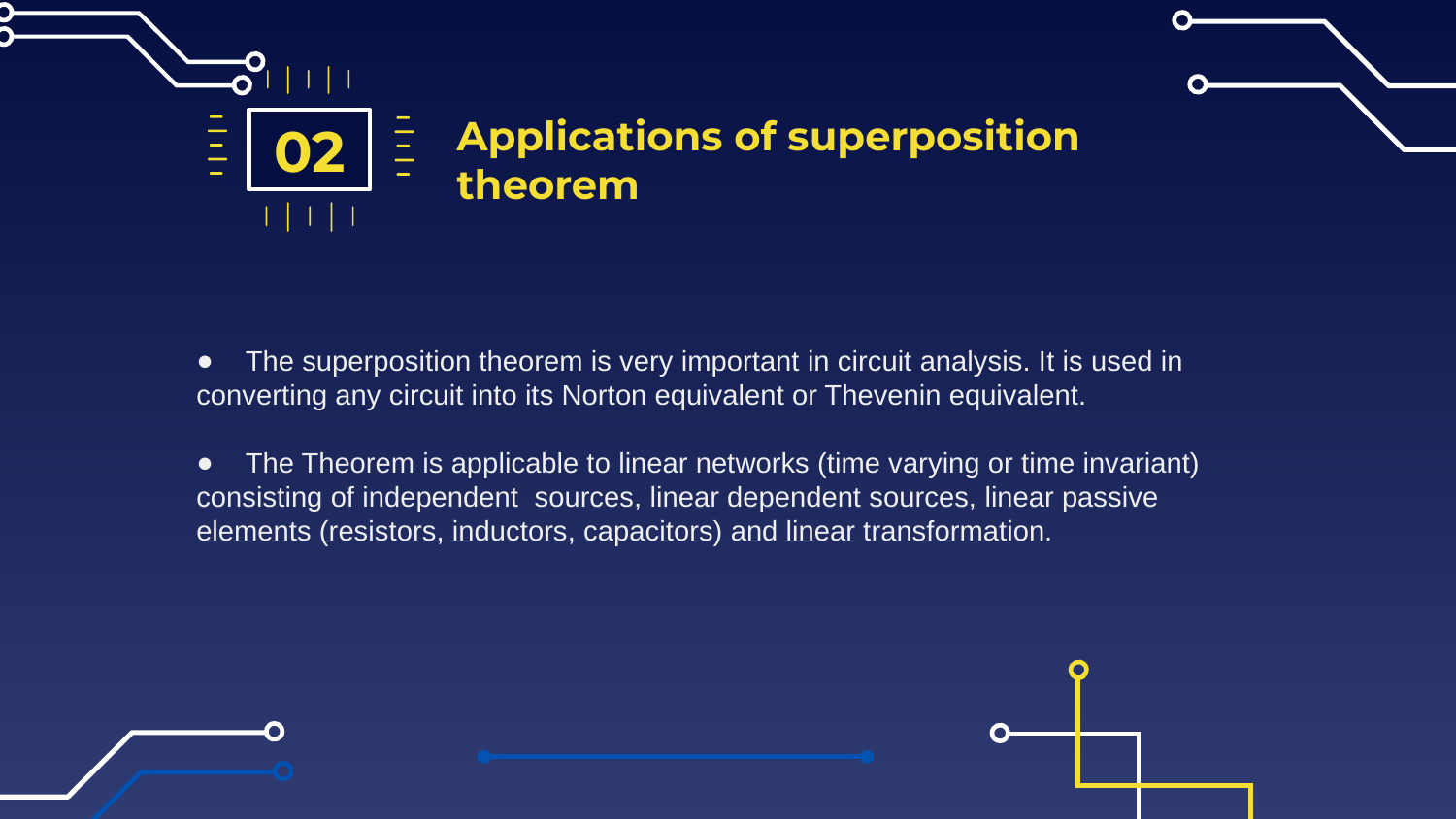

02
# Applications of superposition theorem

    The superposition theorem is very important in circuit analysis. It is used in converting any circuit into its Norton equivalent or Thevenin equivalent.

    The Theorem is applicable to linear networks (time varying or time invariant) consisting of independent  sources, linear dependent sources, linear passive elements (resistors, inductors, capacitors) and linear transformation.